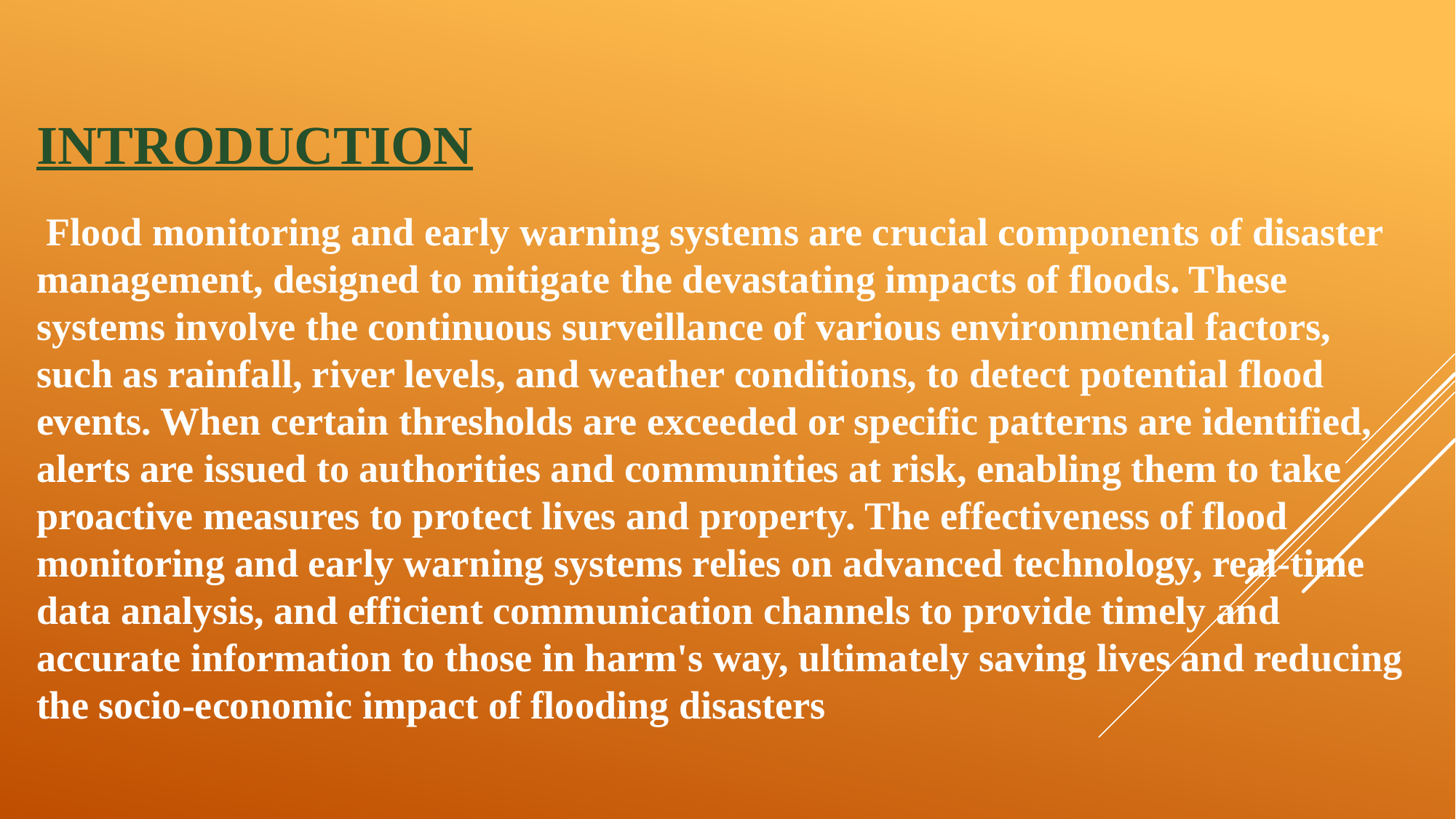

INTRODUCTION
 Flood monitoring and early warning systems are crucial components of disaster management, designed to mitigate the devastating impacts of floods. These systems involve the continuous surveillance of various environmental factors, such as rainfall, river levels, and weather conditions, to detect potential flood events. When certain thresholds are exceeded or specific patterns are identified, alerts are issued to authorities and communities at risk, enabling them to take proactive measures to protect lives and property. The effectiveness of flood monitoring and early warning systems relies on advanced technology, real-time data analysis, and efficient communication channels to provide timely and accurate information to those in harm's way, ultimately saving lives and reducing the socio-economic impact of flooding disasters